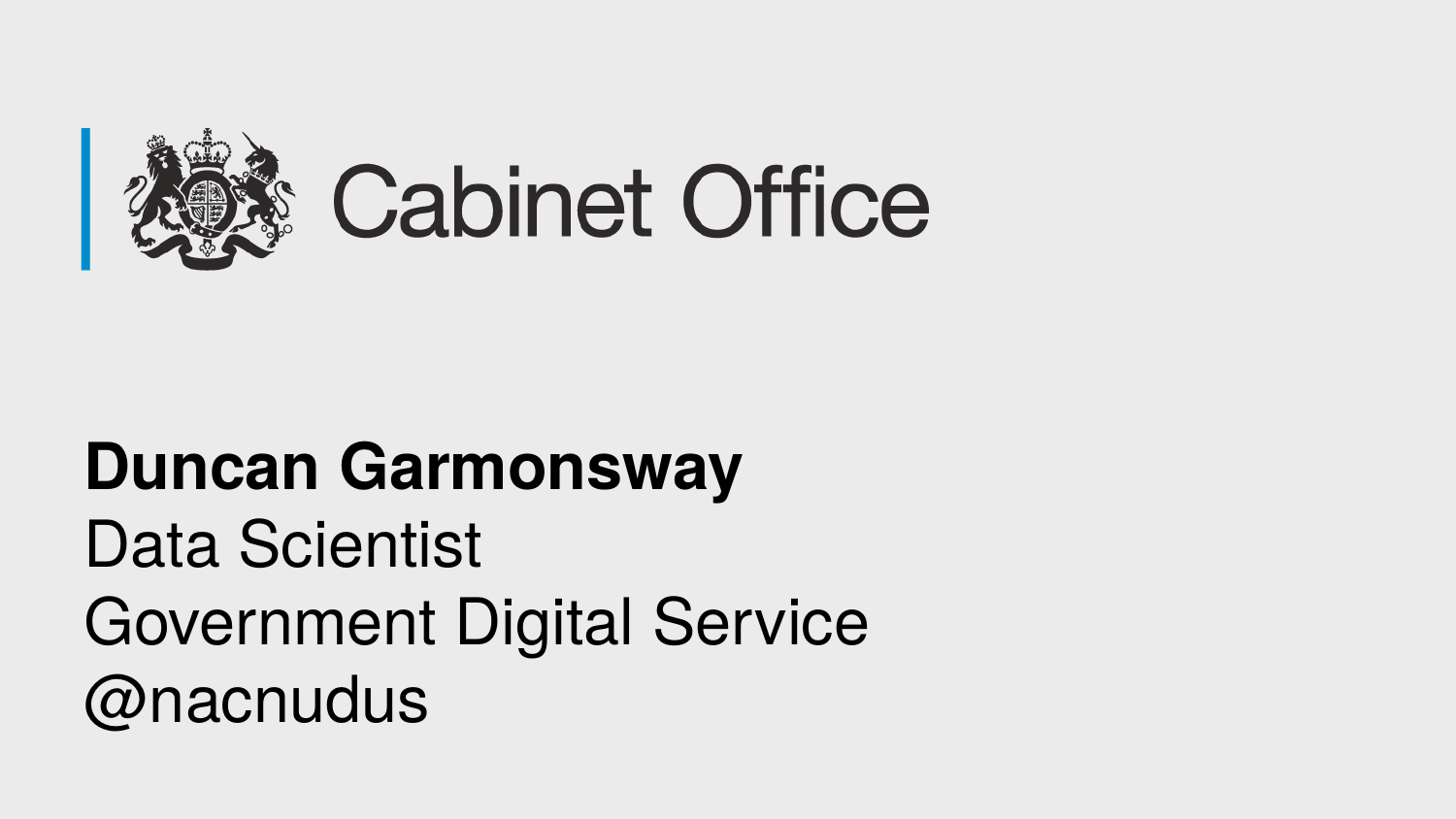

# Duncan Garmonsway
Data Scientist
Government Digital Service
@nacnudus